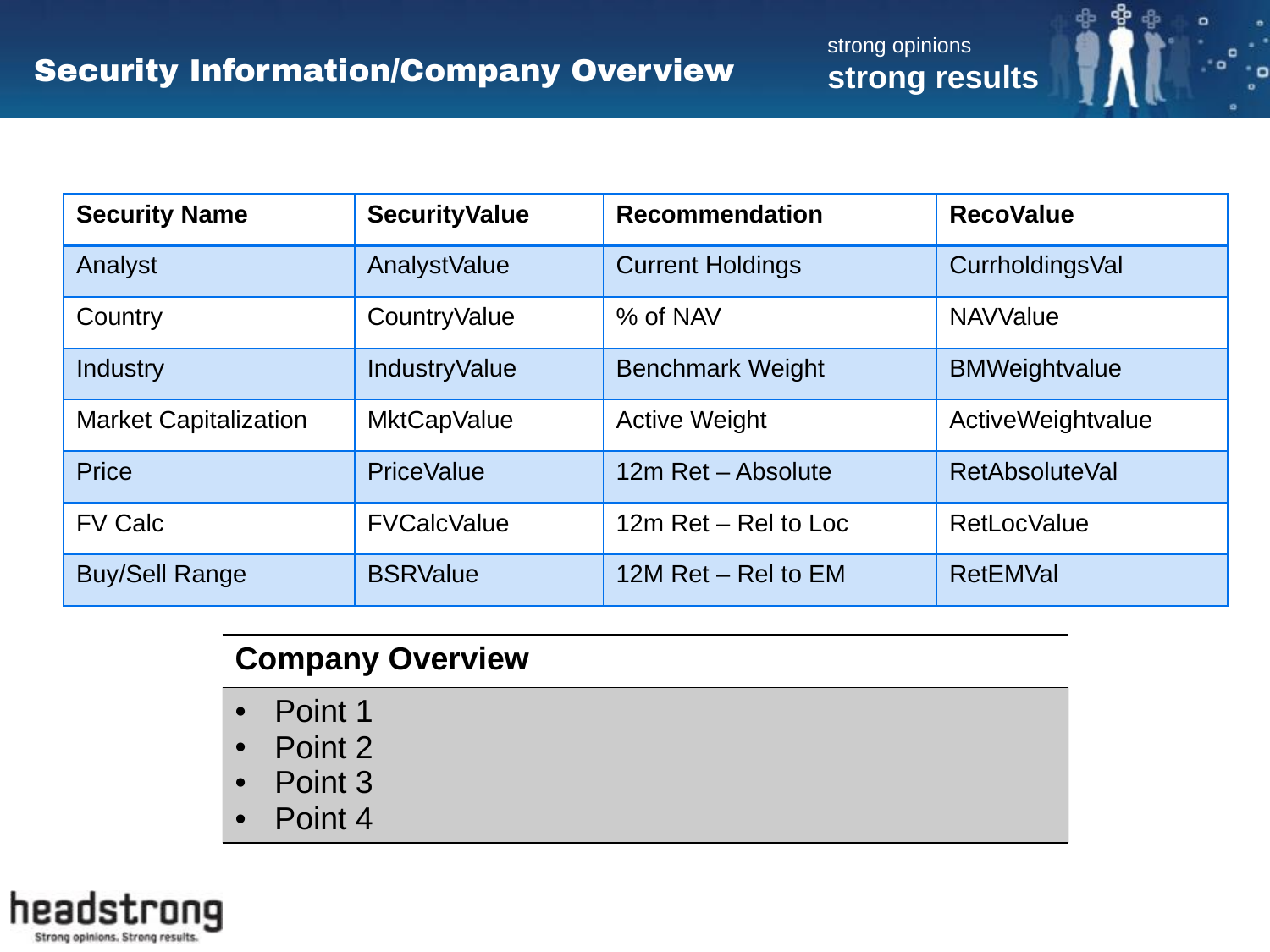

# Security Information/Company Overview
| Security Name | SecurityValue | Recommendation | RecoValue |
| --- | --- | --- | --- |
| Analyst | AnalystValue | Current Holdings | CurrholdingsVal |
| Country | CountryValue | % of NAV | NAVValue |
| Industry | IndustryValue | Benchmark Weight | BMWeightvalue |
| Market Capitalization | MktCapValue | Active Weight | ActiveWeightvalue |
| Price | PriceValue | 12m Ret – Absolute | RetAbsoluteVal |
| FV Calc | FVCalcValue | 12m Ret – Rel to Loc | RetLocValue |
| Buy/Sell Range | BSRValue | 12M Ret – Rel to EM | RetEMVal |
| Company Overview |
| --- |
| Point 1 Point 2 Point 3 Point 4 |